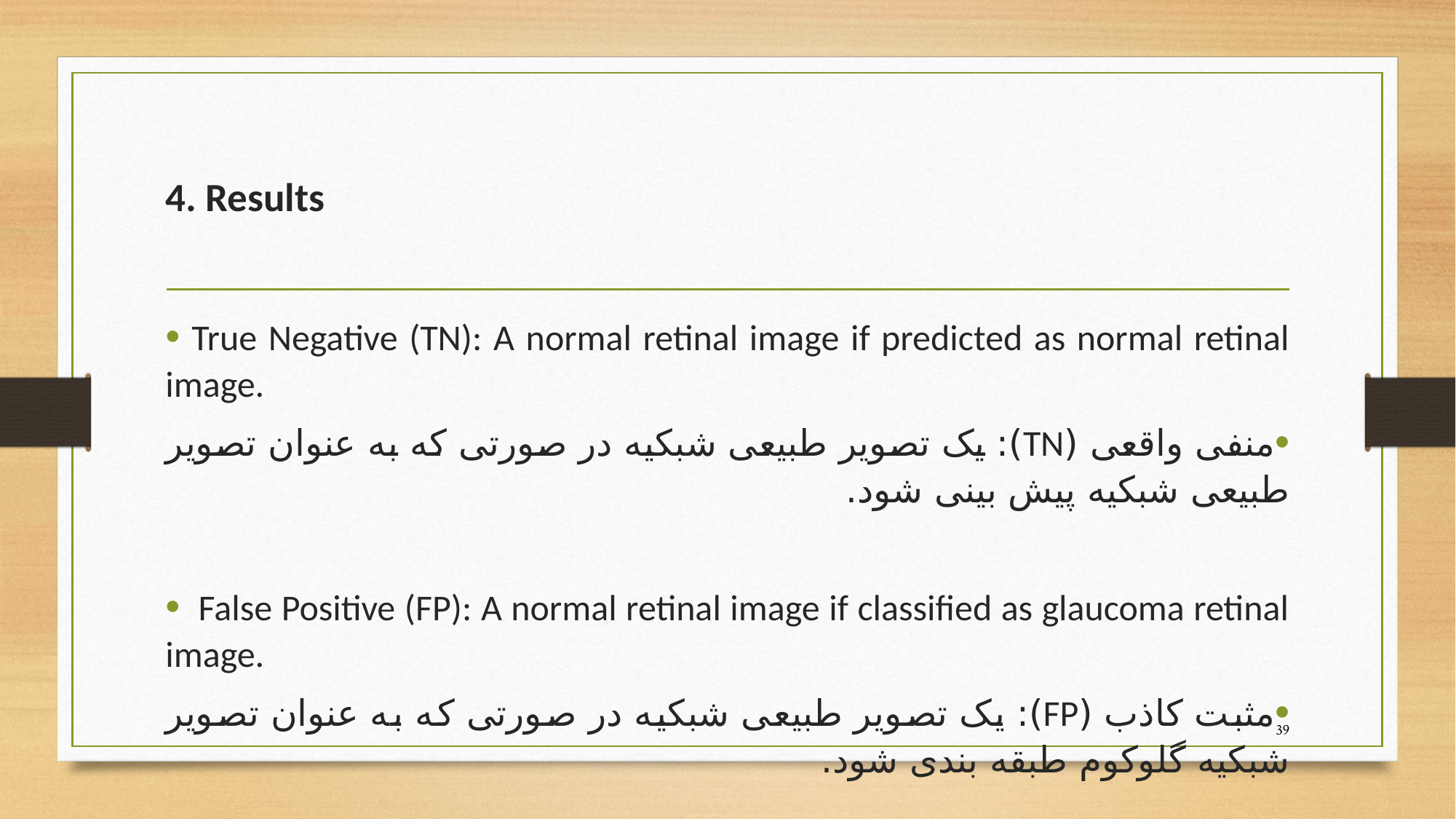

# 4. Results
 True Negative (TN): A normal retinal image if predicted as normal retinal image.
منفی واقعی (TN): یک تصویر طبیعی شبکیه در صورتی که به عنوان تصویر طبیعی شبکیه پیش بینی شود.

  False Positive (FP): A normal retinal image if classified as glaucoma retinal image.
مثبت کاذب (FP): یک تصویر طبیعی شبکیه در صورتی که به عنوان تصویر شبکیه گلوکوم طبقه بندی شود.

39